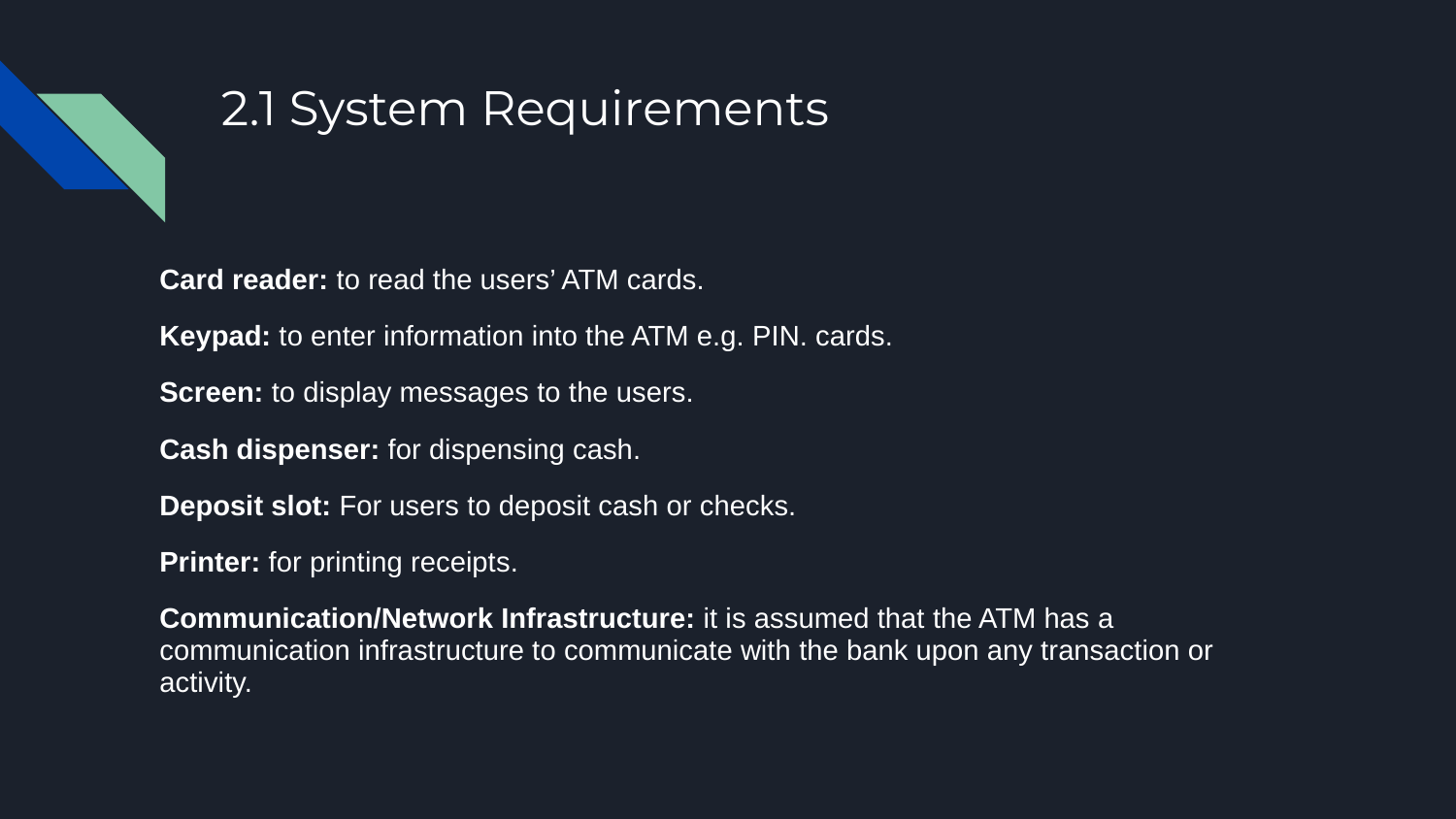

# 2.1 System Requirements
Card reader: to read the users’ ATM cards.
Keypad: to enter information into the ATM e.g. PIN. cards.
Screen: to display messages to the users.
Cash dispenser: for dispensing cash.
Deposit slot: For users to deposit cash or checks.
Printer: for printing receipts.
Communication/Network Infrastructure: it is assumed that the ATM has a communication infrastructure to communicate with the bank upon any transaction or activity.